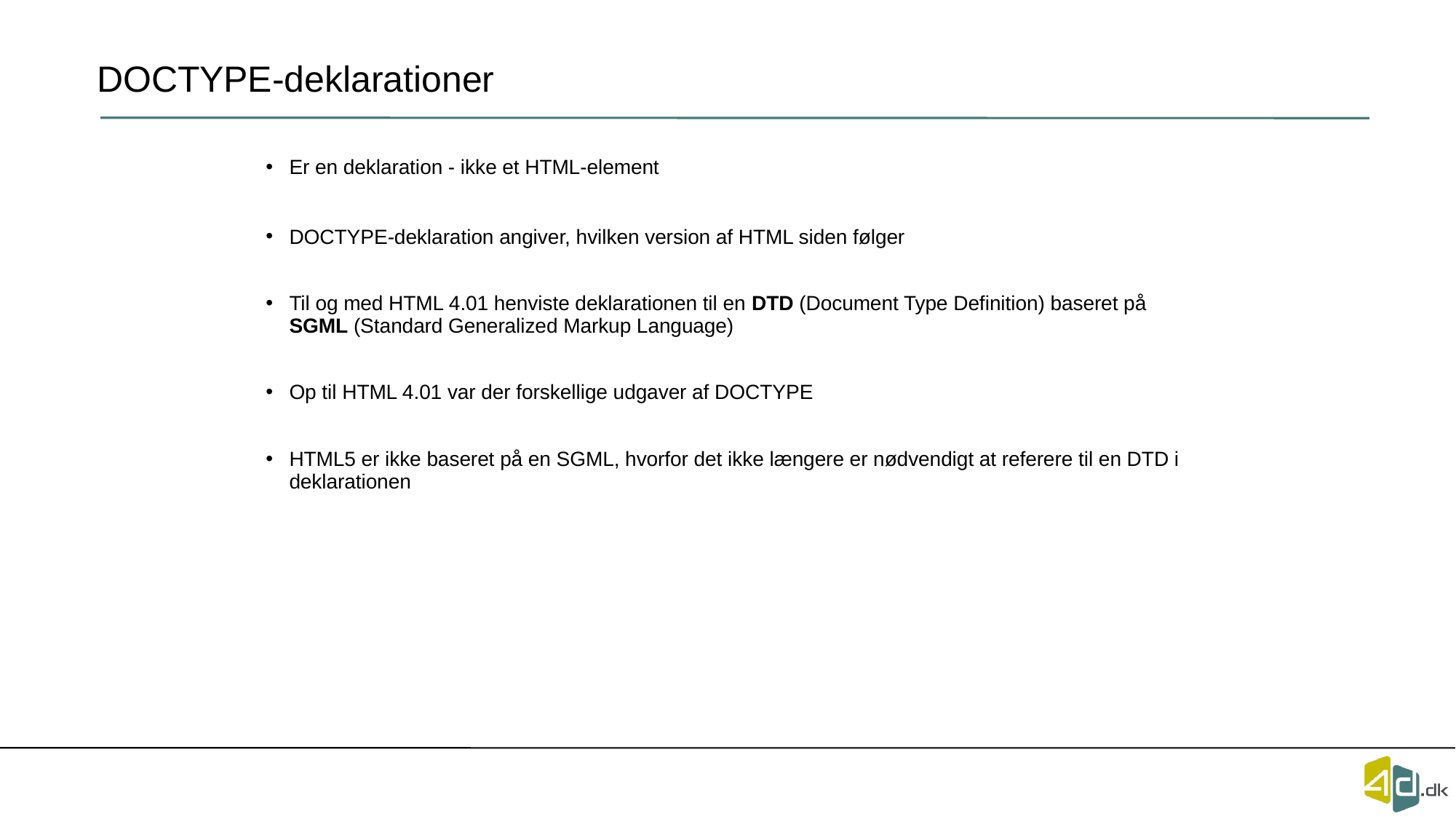

# DOCTYPE-deklarationer
Er en deklaration - ikke et HTML-element
DOCTYPE-deklaration angiver, hvilken version af HTML siden følger
Til og med HTML 4.01 henviste deklarationen til en DTD (Document Type Definition) baseret på SGML (Standard Generalized Markup Language)
Op til HTML 4.01 var der forskellige udgaver af DOCTYPE
HTML5 er ikke baseret på en SGML, hvorfor det ikke længere er nødvendigt at referere til en DTD i deklarationen